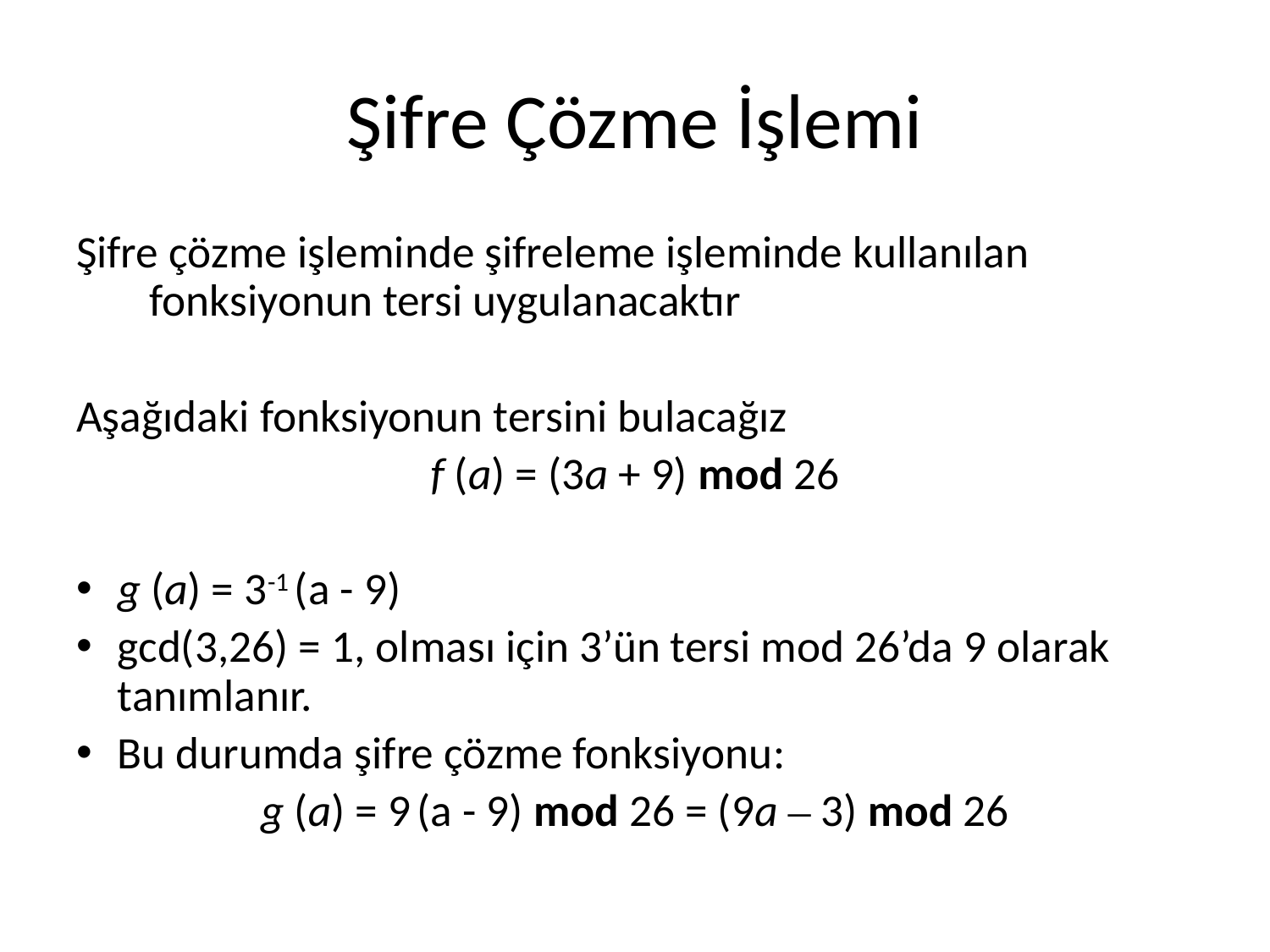

# Şifre Çözme İşlemi
Şifre çözme işleminde şifreleme işleminde kullanılan fonksiyonun tersi uygulanacaktır

Aşağıdaki fonksiyonun tersini bulacağız
f (a) = (3a + 9) mod 26

g (a) = 3-1 (a - 9)
gcd(3,26) = 1, olması için 3’ün tersi mod 26’da 9 olarak tanımlanır.
Bu durumda şifre çözme fonksiyonu:
g (a) = 9 (a - 9) mod 26 = (9a – 3) mod 26